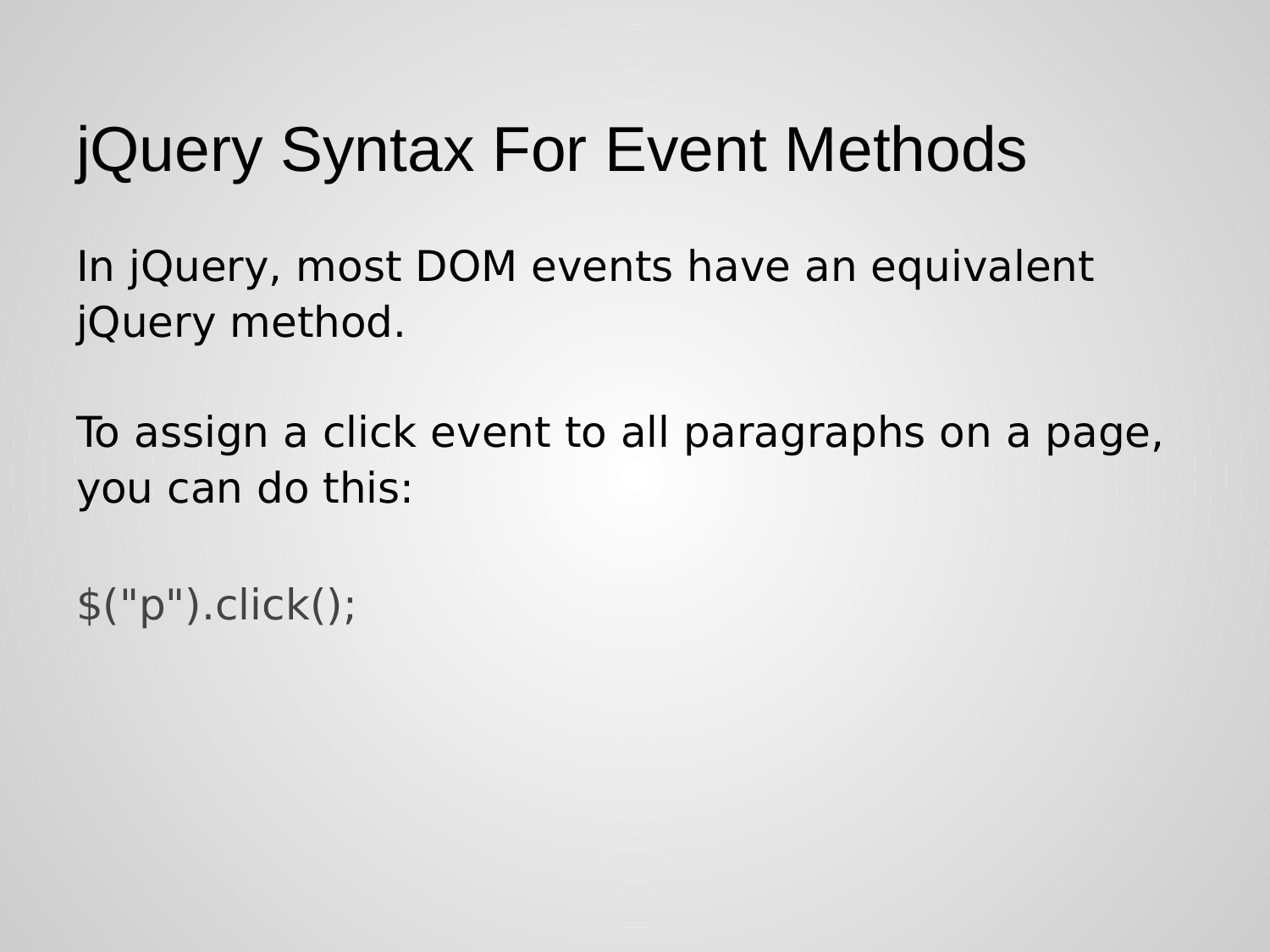

# jQuery Syntax For Event Methods
In jQuery, most DOM events have an equivalent jQuery method.

To assign a click event to all paragraphs on a page, you can do this:

$("p").click();